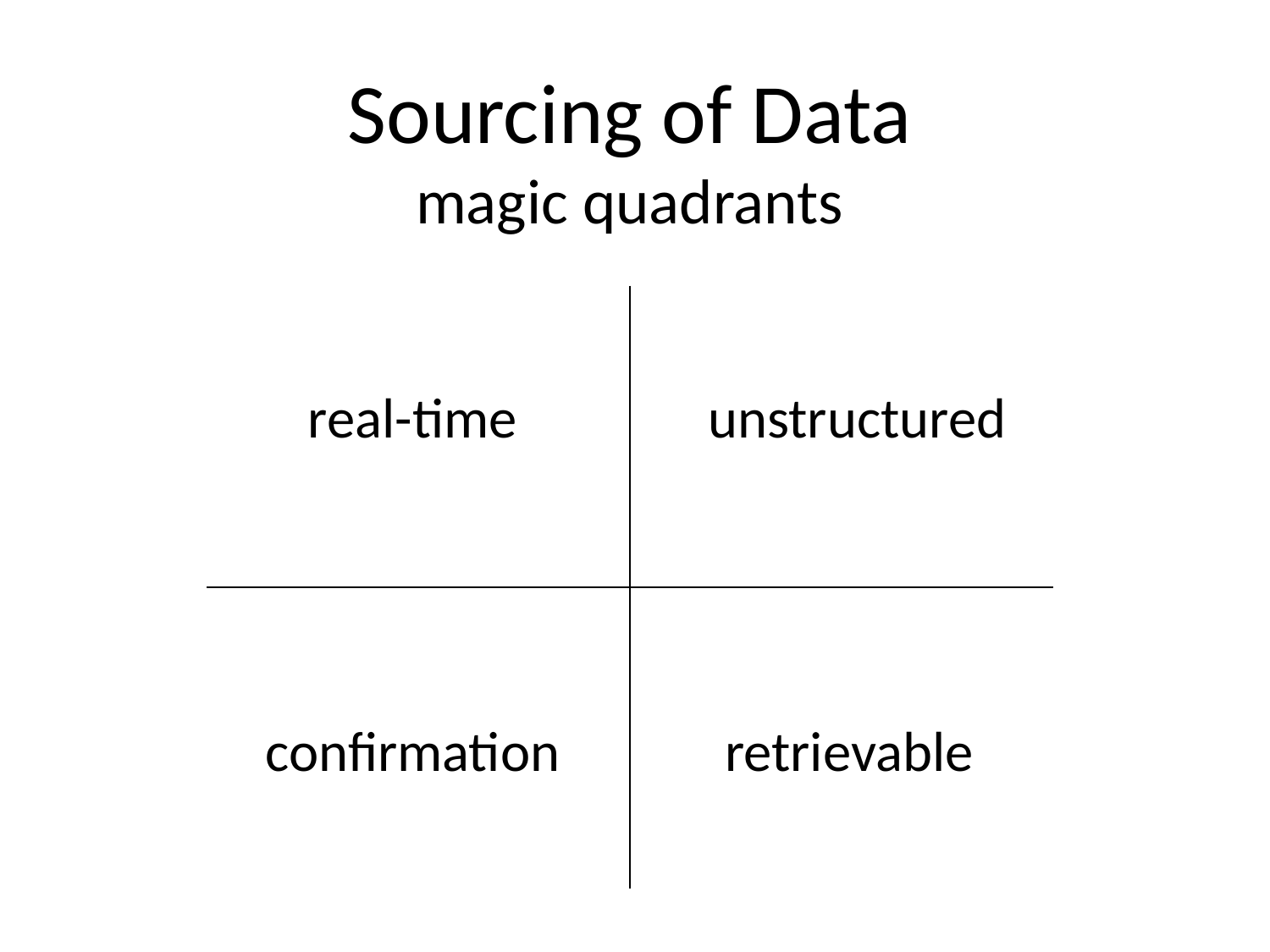

Sourcing of Data
magic quadrants
|  |  |
| --- | --- |
|  |  |
real-time
unstructured
confirmation
retrievable